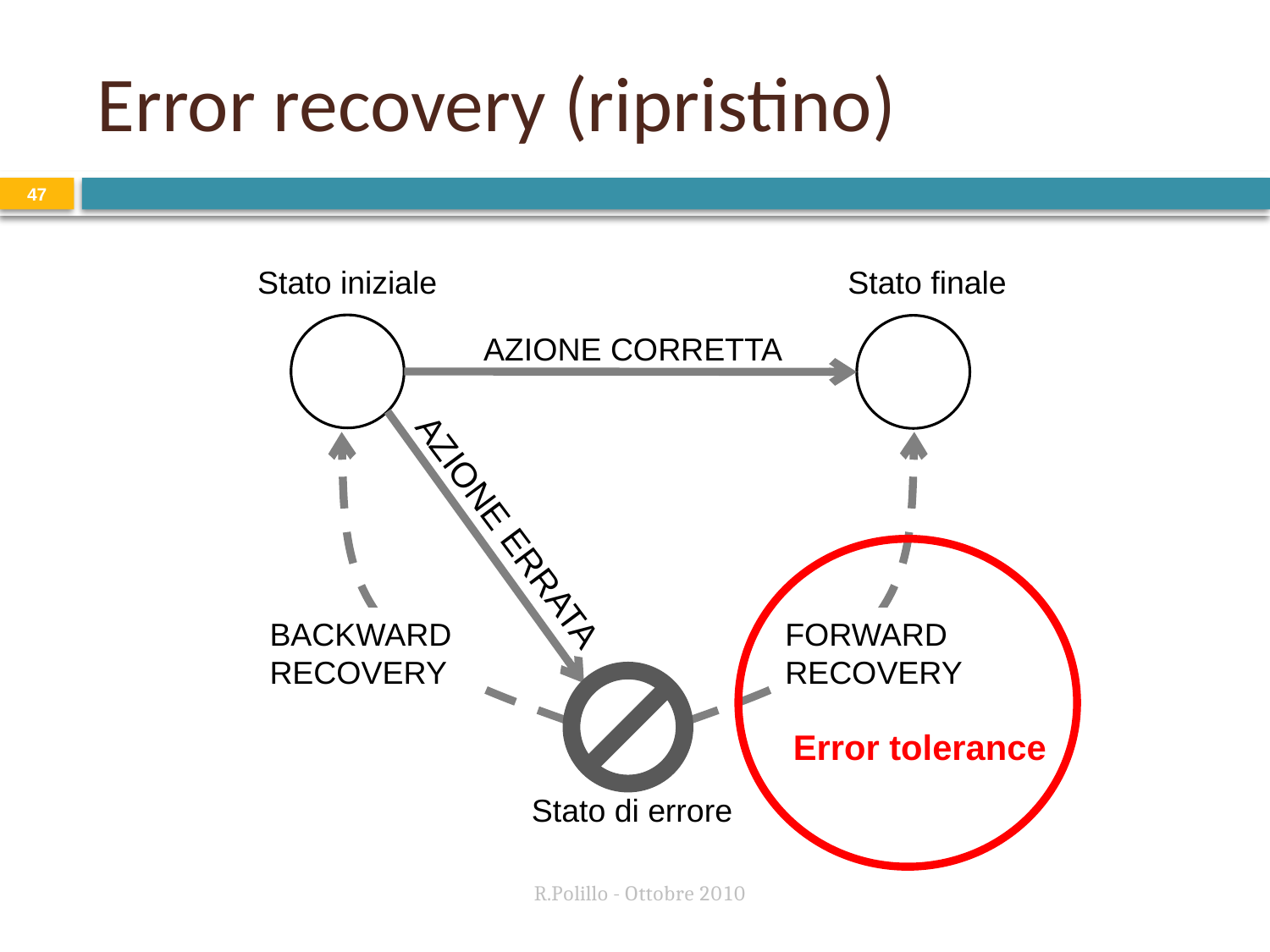

# Error recovery (ripristino)
47
Stato iniziale
Stato finale

AZIONE CORRETTA

AZIONE ERRATA
BACKWARD
RECOVERY
FORWARD
RECOVERY

Stato di errore

Error tolerance
R.Polillo - Ottobre 2010